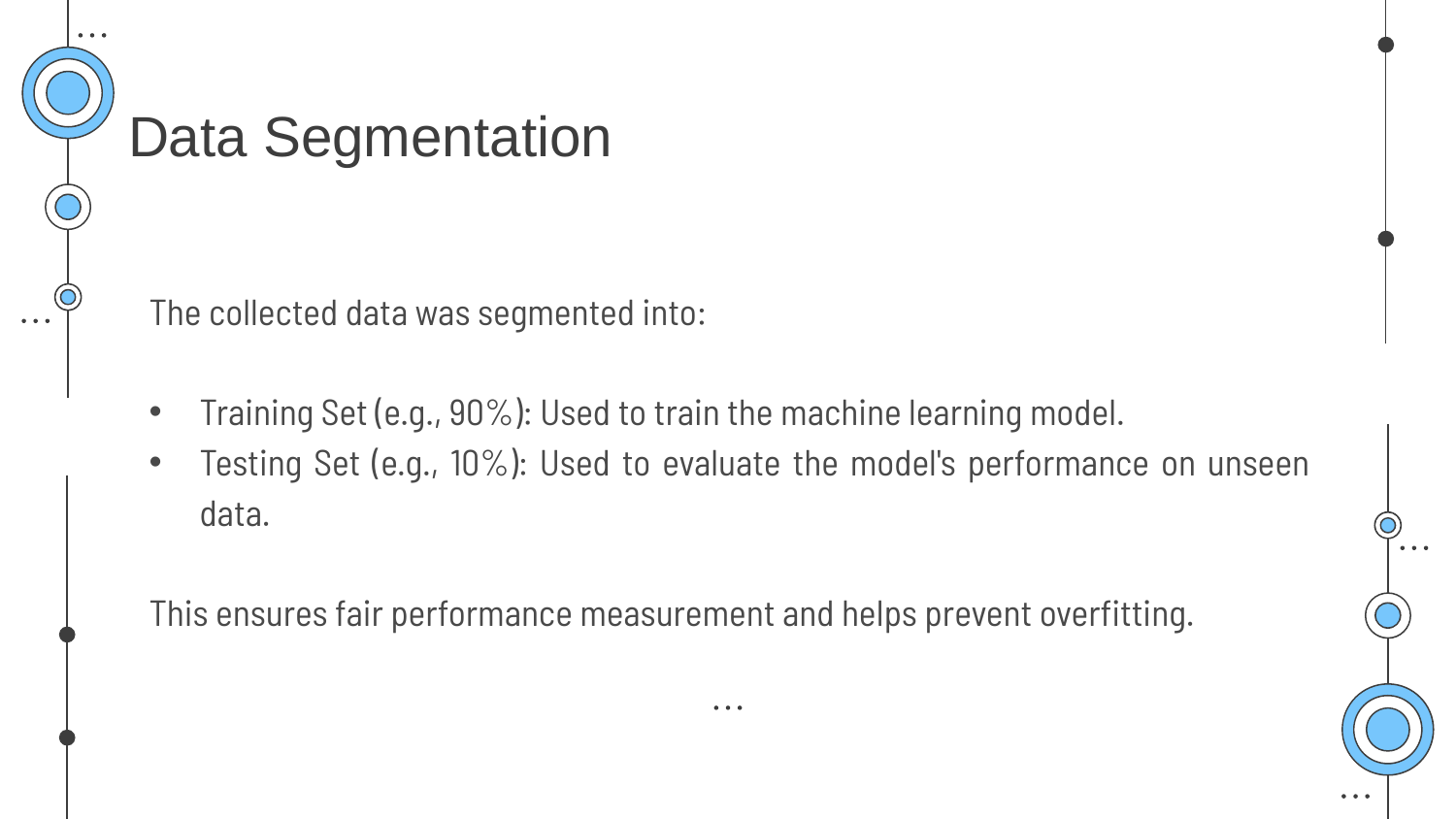

# Data Segmentation
The collected data was segmented into:

Training Set (e.g., 90%): Used to train the machine learning model.
Testing Set (e.g., 10%): Used to evaluate the model's performance on unseen data.

This ensures fair performance measurement and helps prevent overfitting.